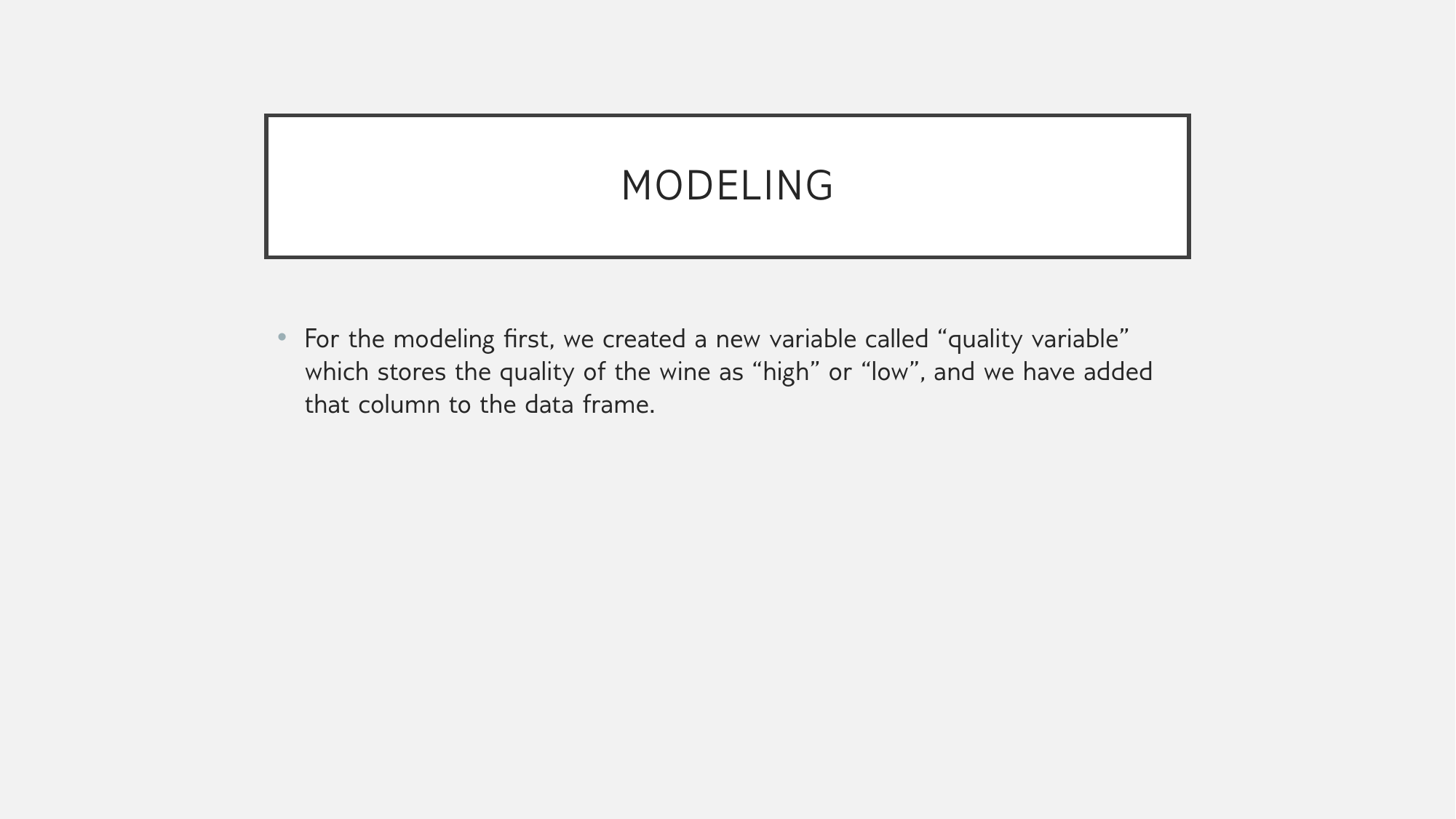

# Modeling
For the modeling first, we created a new variable called “quality variable” which stores the quality of the wine as “high” or “low”, and we have added that column to the data frame.